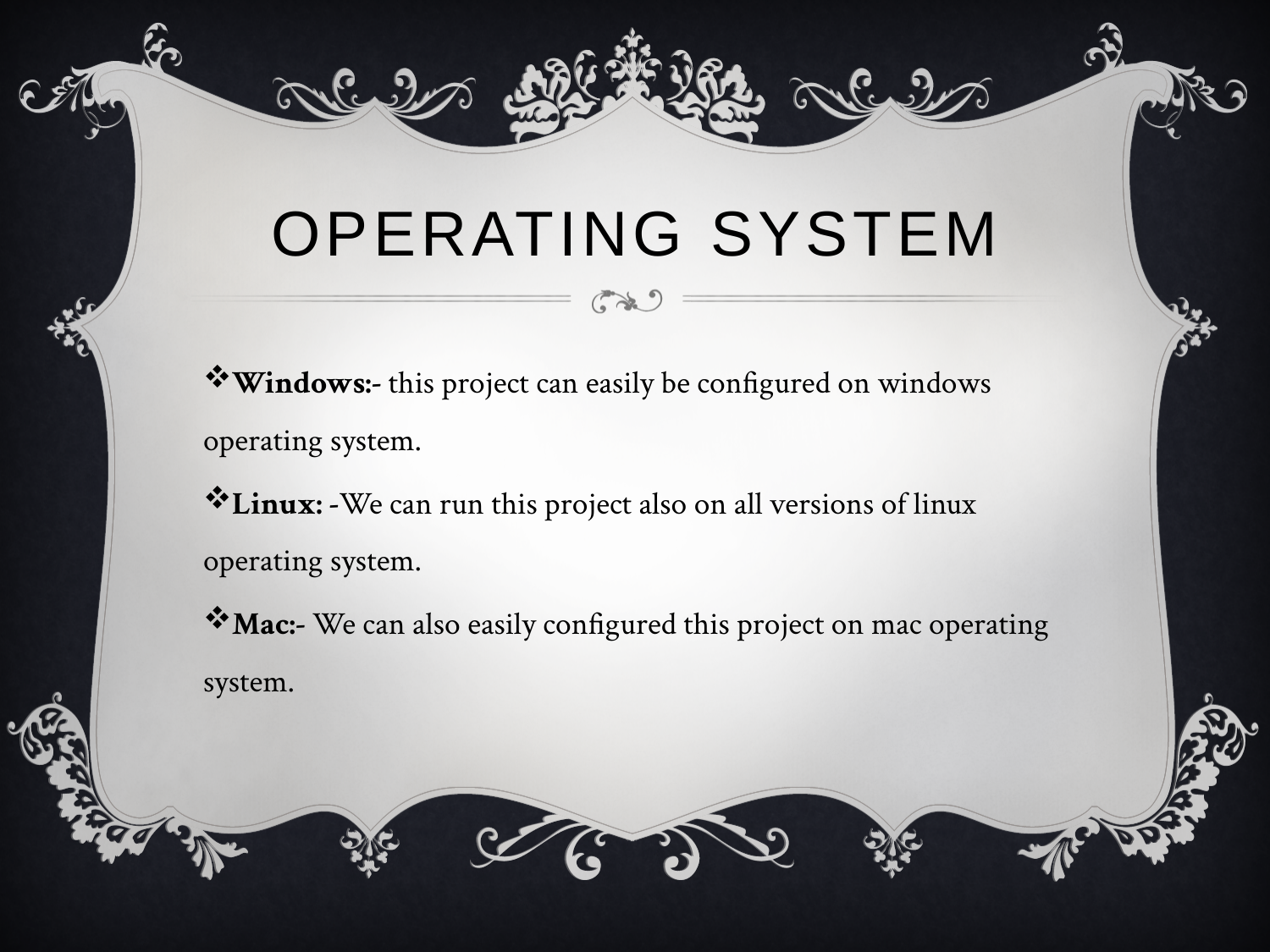

# Operating system
Windows:- this project can easily be configured on windows operating system.
Linux: -We can run this project also on all versions of linux operating system.
Mac:- We can also easily configured this project on mac operating system.